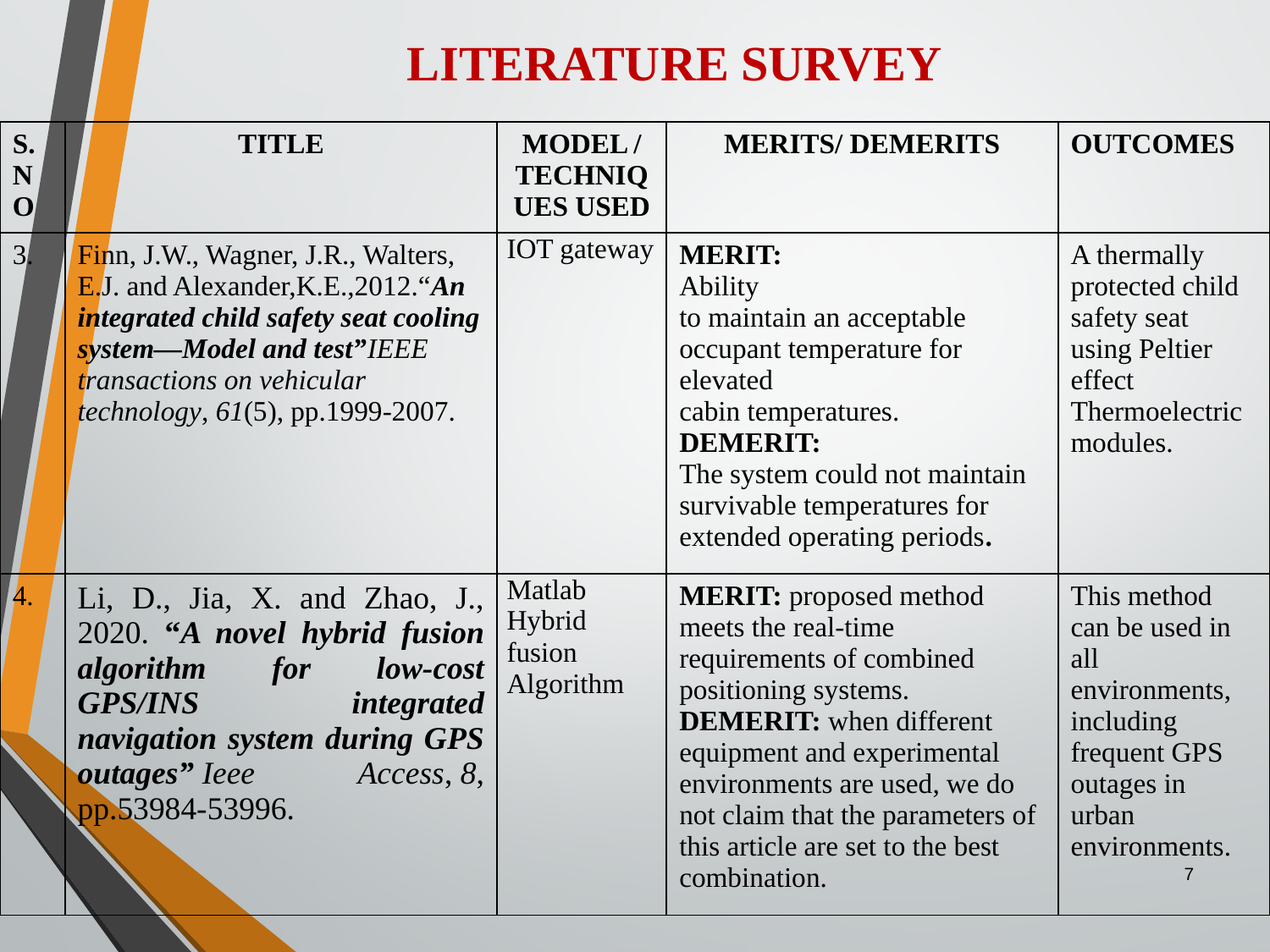

# LITERATURE SURVEY
| S.NO | TITLE | MODEL / TECHNIQUES USED | MERITS/ DEMERITS | OUTCOMES |
| --- | --- | --- | --- | --- |
| 3. | Finn, J.W., Wagner, J.R., Walters, E.J. and Alexander,K.E.,2012.“An integrated child safety seat cooling system—Model and test”IEEE transactions on vehicular technology, 61(5), pp.1999-2007. | IOT gateway | MERIT: Ability to maintain an acceptable occupant temperature for elevated cabin temperatures. DEMERIT: The system could not maintain survivable temperatures for extended operating periods. | A thermally protected child safety seat using Peltier effect Thermoelectric modules. |
| 4. | Li, D., Jia, X. and Zhao, J., 2020. “A novel hybrid fusion algorithm for low-cost GPS/INS integrated navigation system during GPS outages” Ieee Access, 8, pp.53984-53996. | Matlab Hybrid fusion Algorithm | MERIT: proposed method meets the real-time requirements of combined positioning systems. DEMERIT: when different equipment and experimental environments are used, we do not claim that the parameters of this article are set to the best combination. | This method can be used in all environments, including frequent GPS outages in urban environments. |
7